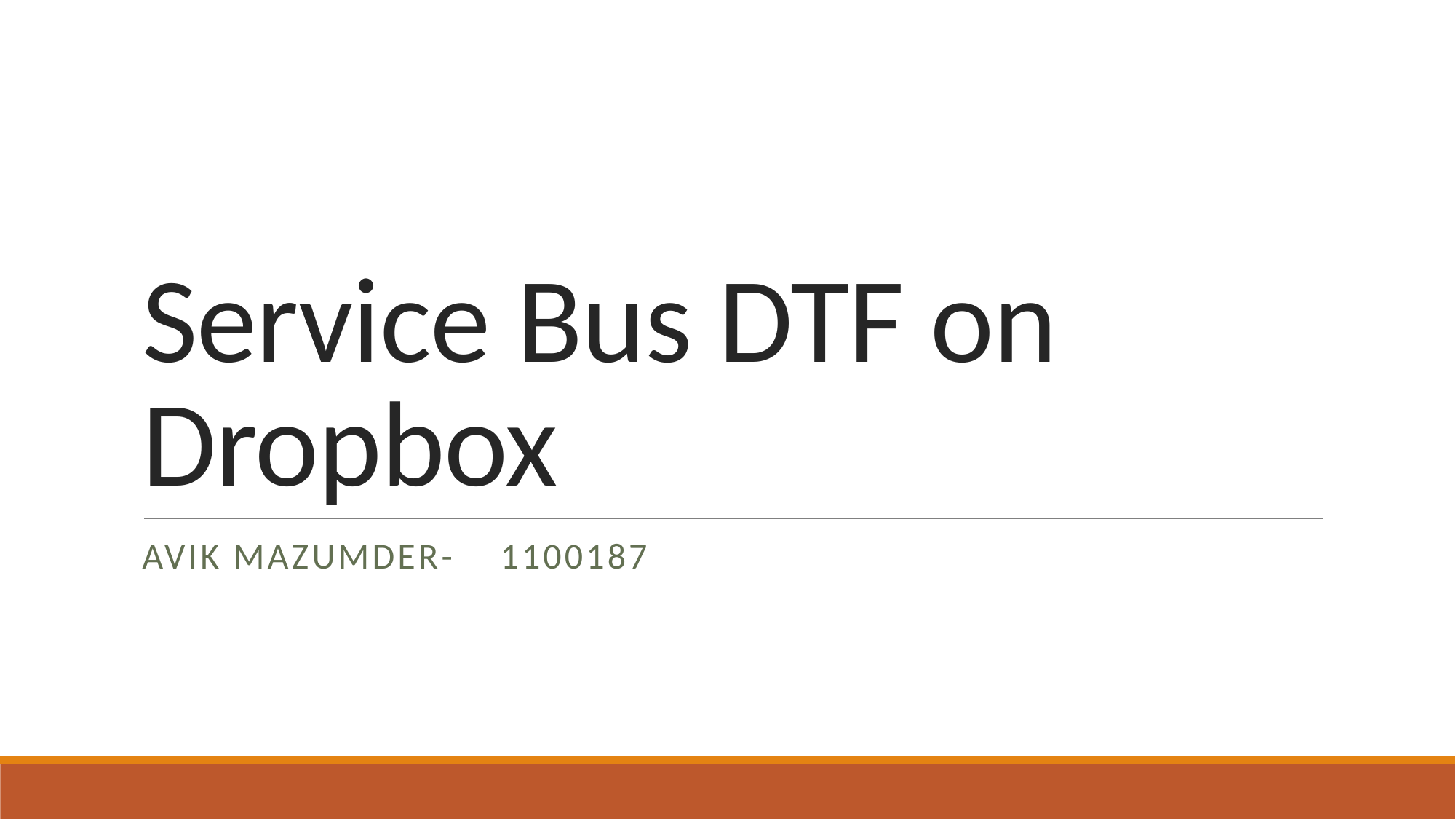

# Service Bus DTF on Dropbox
Avik Mazumder-    1100187